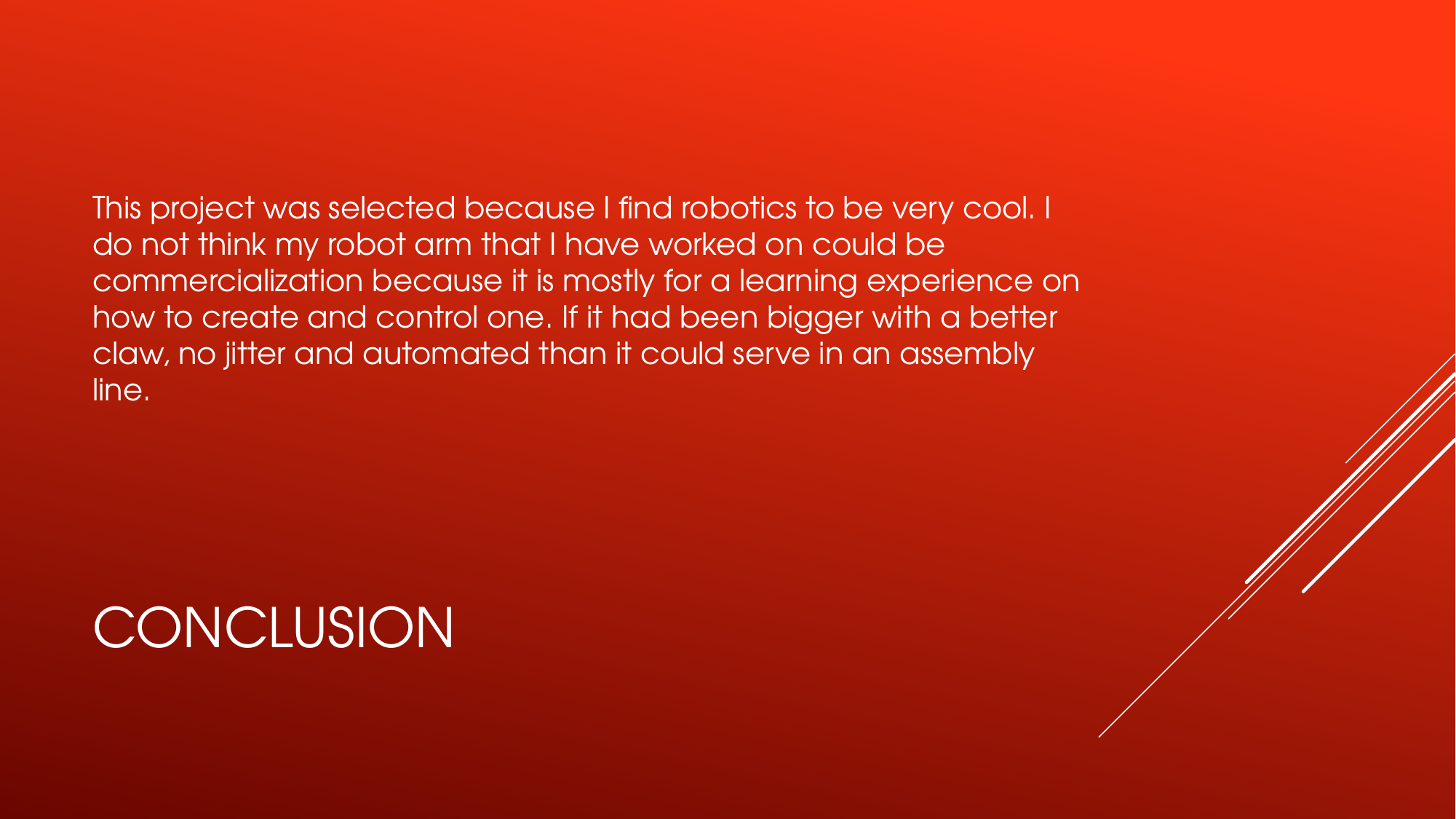

This project was selected because I find robotics to be very cool. I do not think my robot arm that I have worked on could be commercialization because it is mostly for a learning experience on how to create and control one. If it had been bigger with a better claw, no jitter and automated than it could serve in an assembly line.
# Conclusion